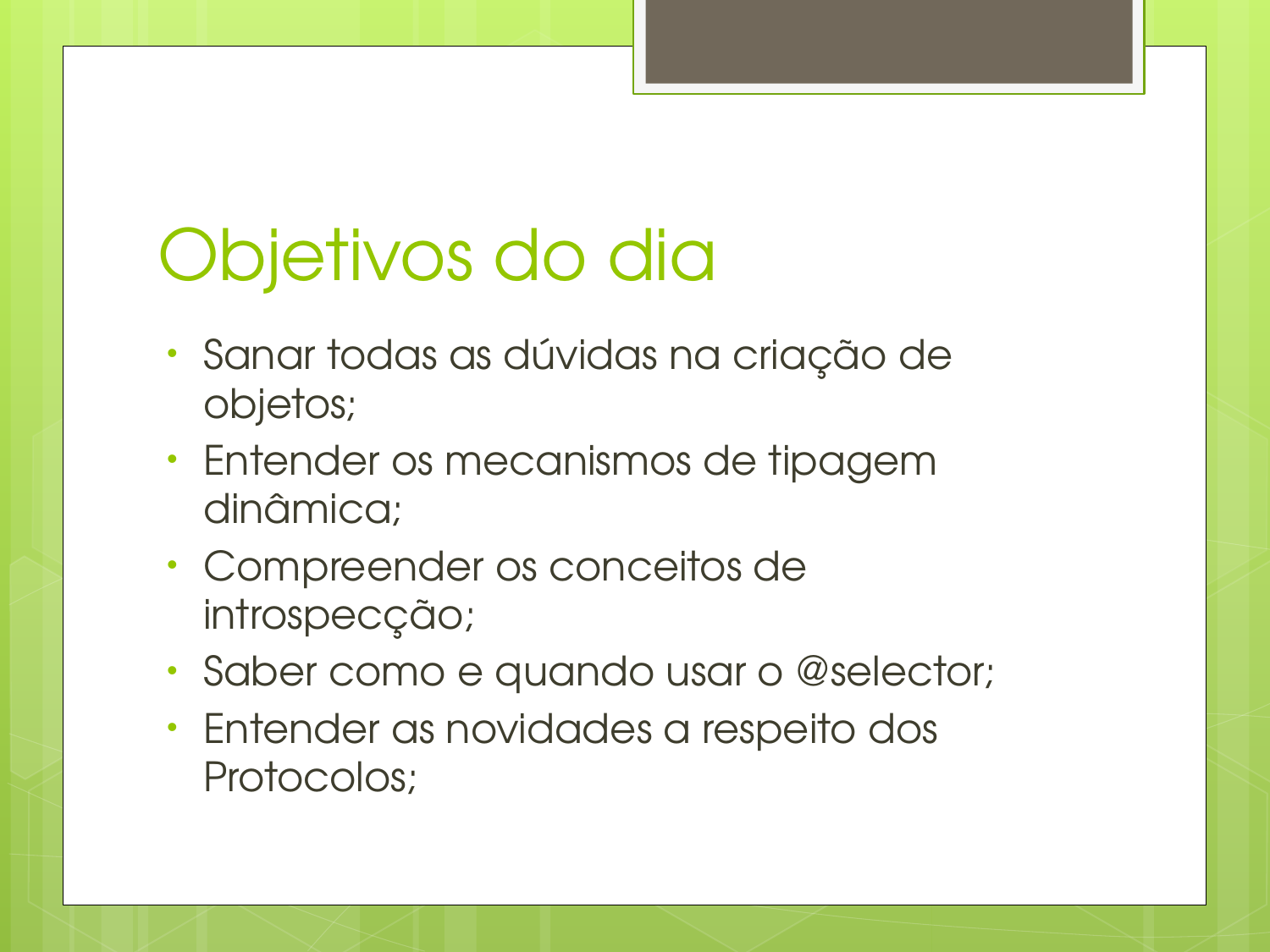

# Objetivos do dia
Sanar todas as dúvidas na criação de objetos;
Entender os mecanismos de tipagem dinâmica;
Compreender os conceitos de introspecção;
Saber como e quando usar o @selector;
Entender as novidades a respeito dos Protocolos;